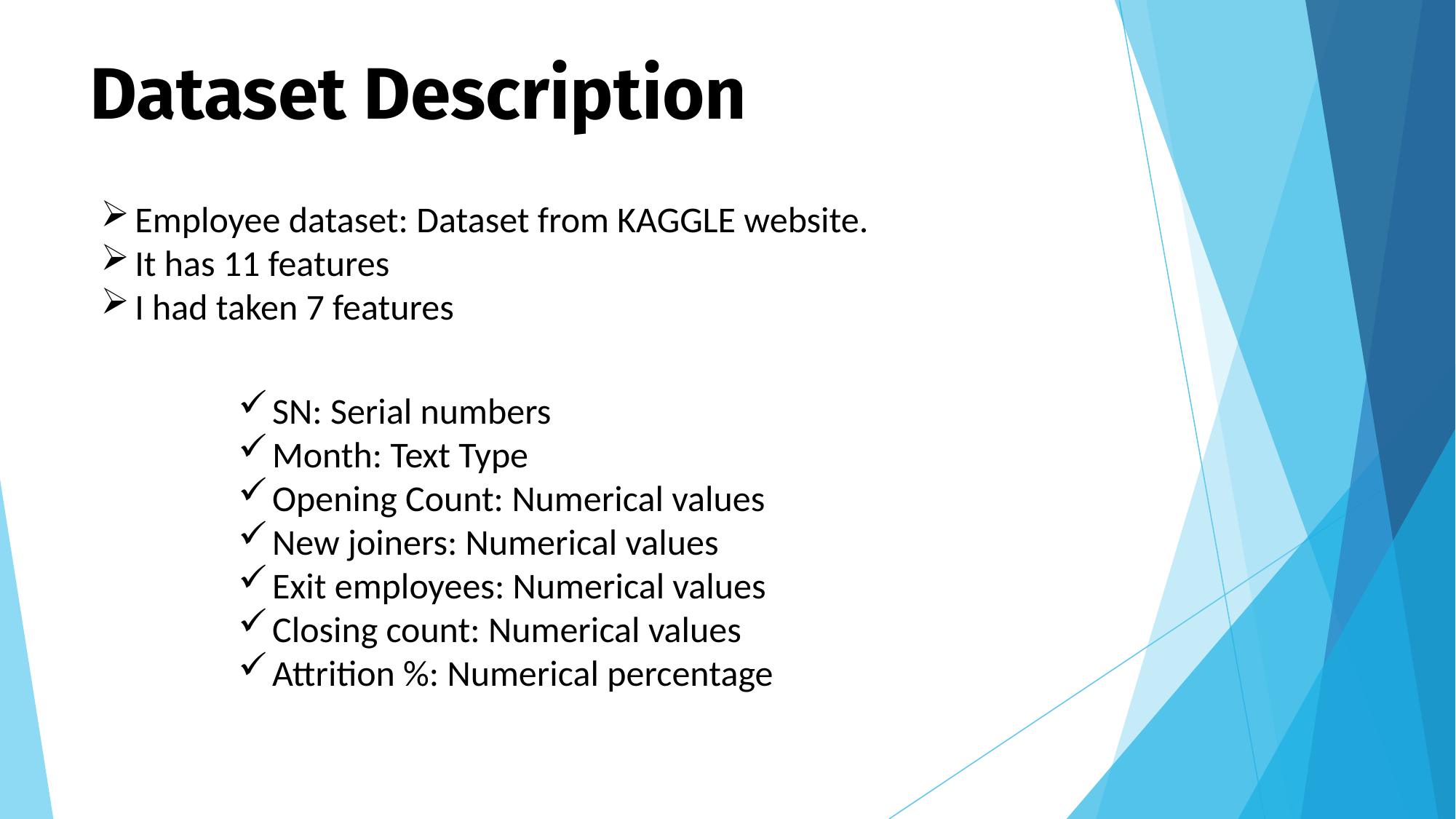

# Dataset Description
Employee dataset: Dataset from KAGGLE website.
It has 11 features
I had taken 7 features

SN: Serial numbers
Month: Text Type
Opening Count: Numerical values
New joiners: Numerical values
Exit employees: Numerical values
Closing count: Numerical values
Attrition %: Numerical percentage